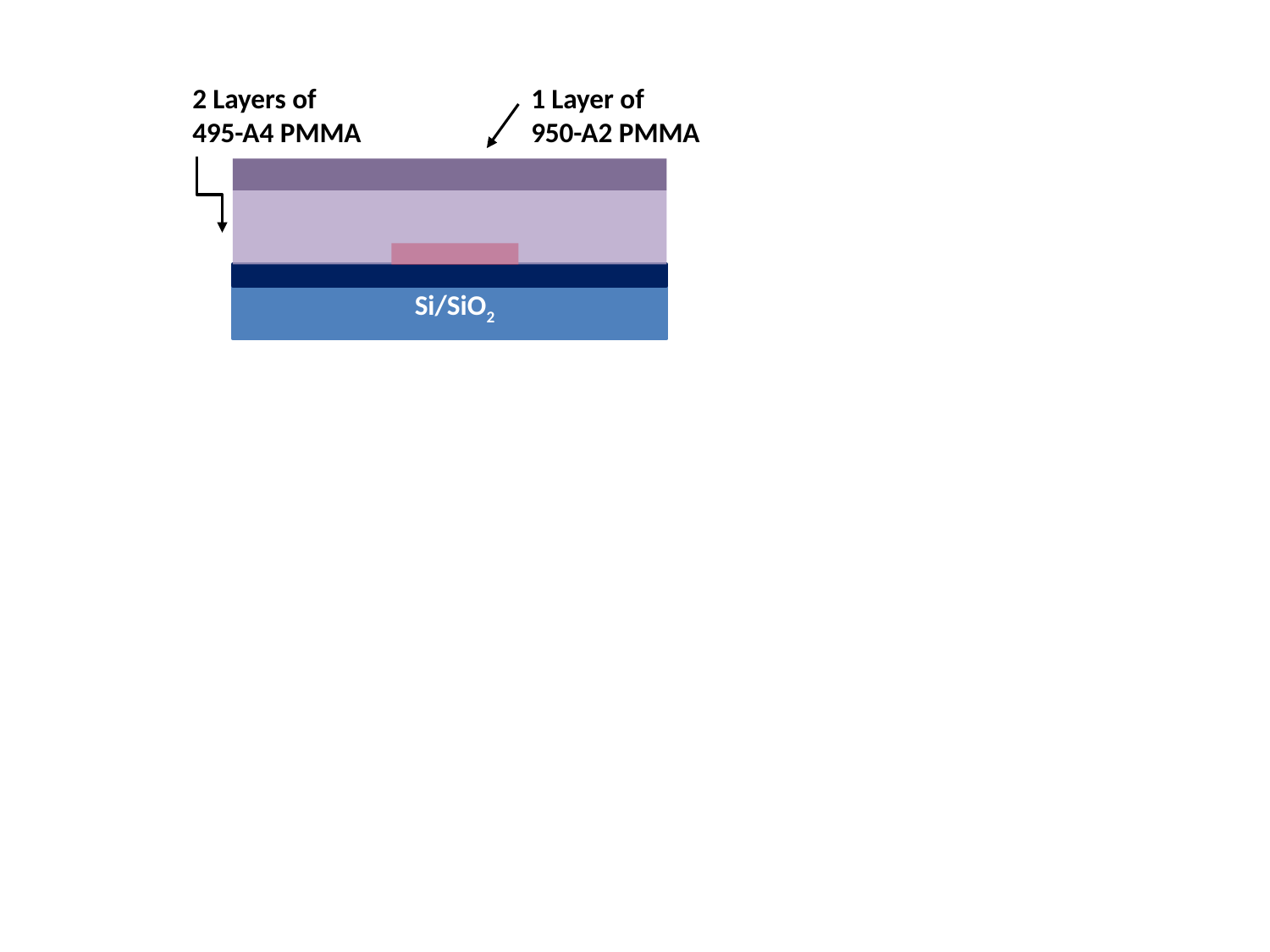

2 Layers of
495-A4 PMMA
1 Layer of
950-A2 PMMA

Si/SiO2